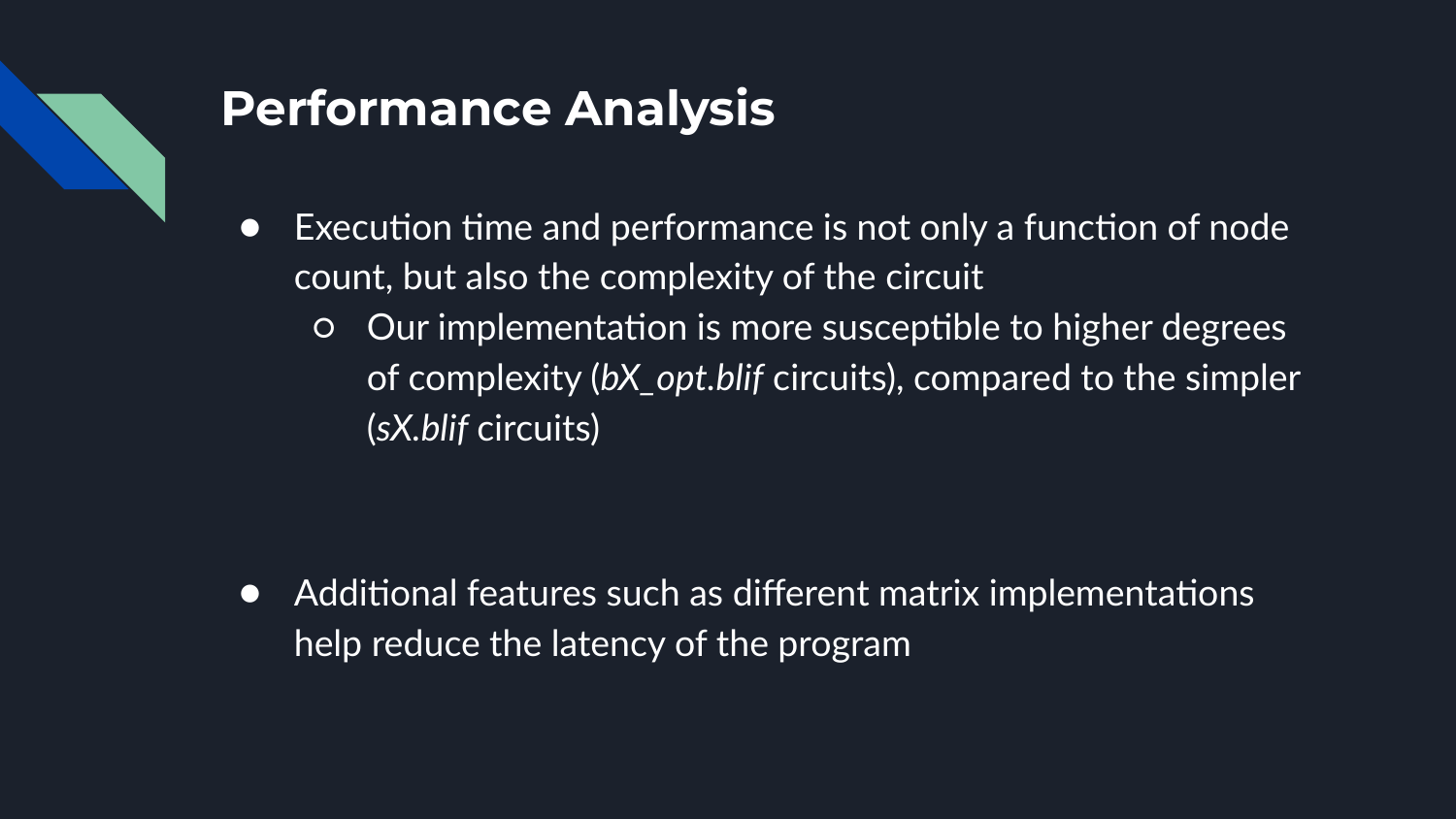

# Performance Analysis
Execution time and performance is not only a function of node count, but also the complexity of the circuit
Our implementation is more susceptible to higher degrees of complexity (bX_opt.blif circuits), compared to the simpler (sX.blif circuits)

Additional features such as different matrix implementations help reduce the latency of the program